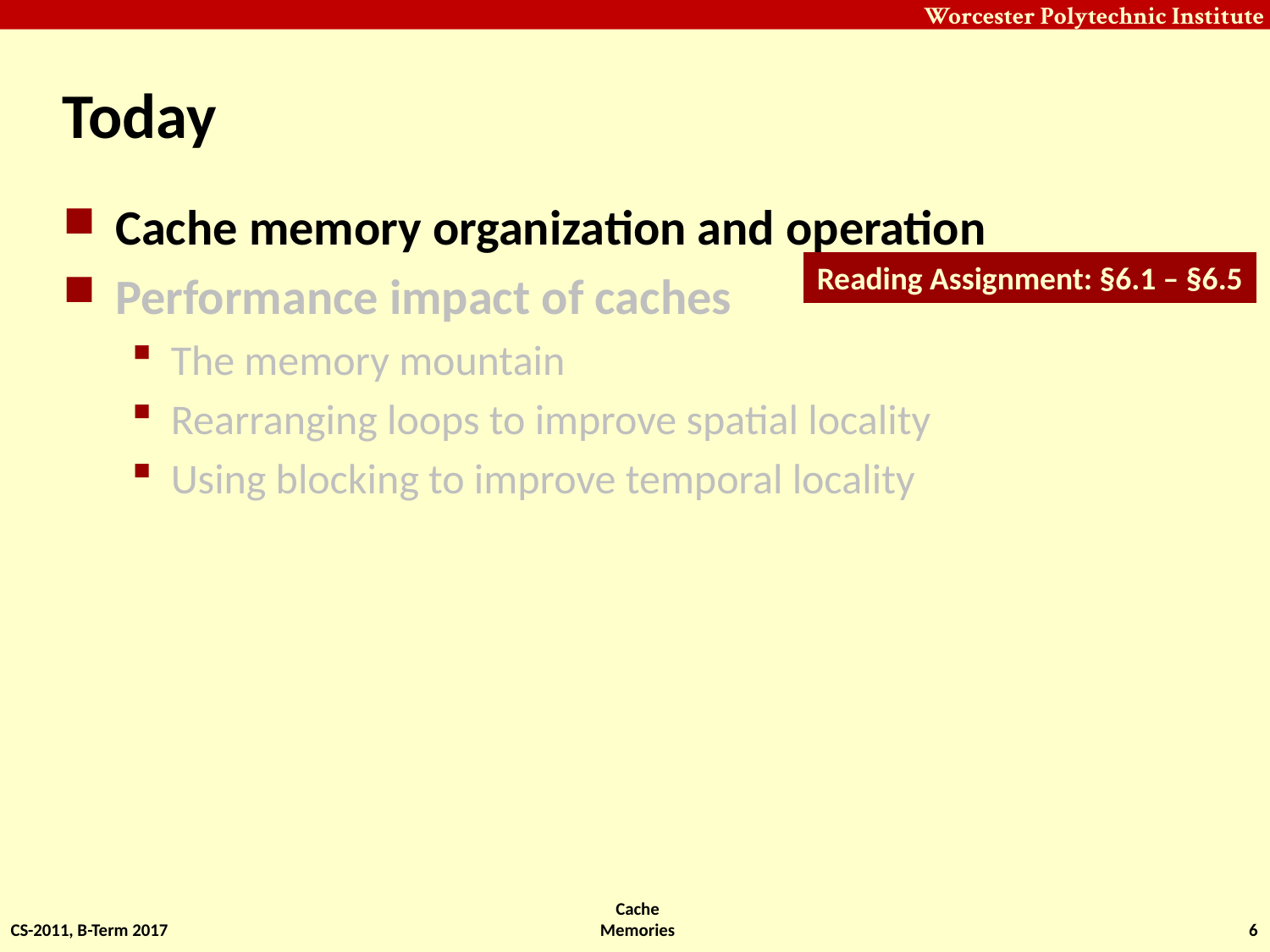

# Today
Cache memory organization and operation
Performance impact of caches
The memory mountain
Rearranging loops to improve spatial locality
Using blocking to improve temporal locality

Reading Assignment: §6.1 – §6.5
CS-2011, B-Term 2017
Cache Memories
6